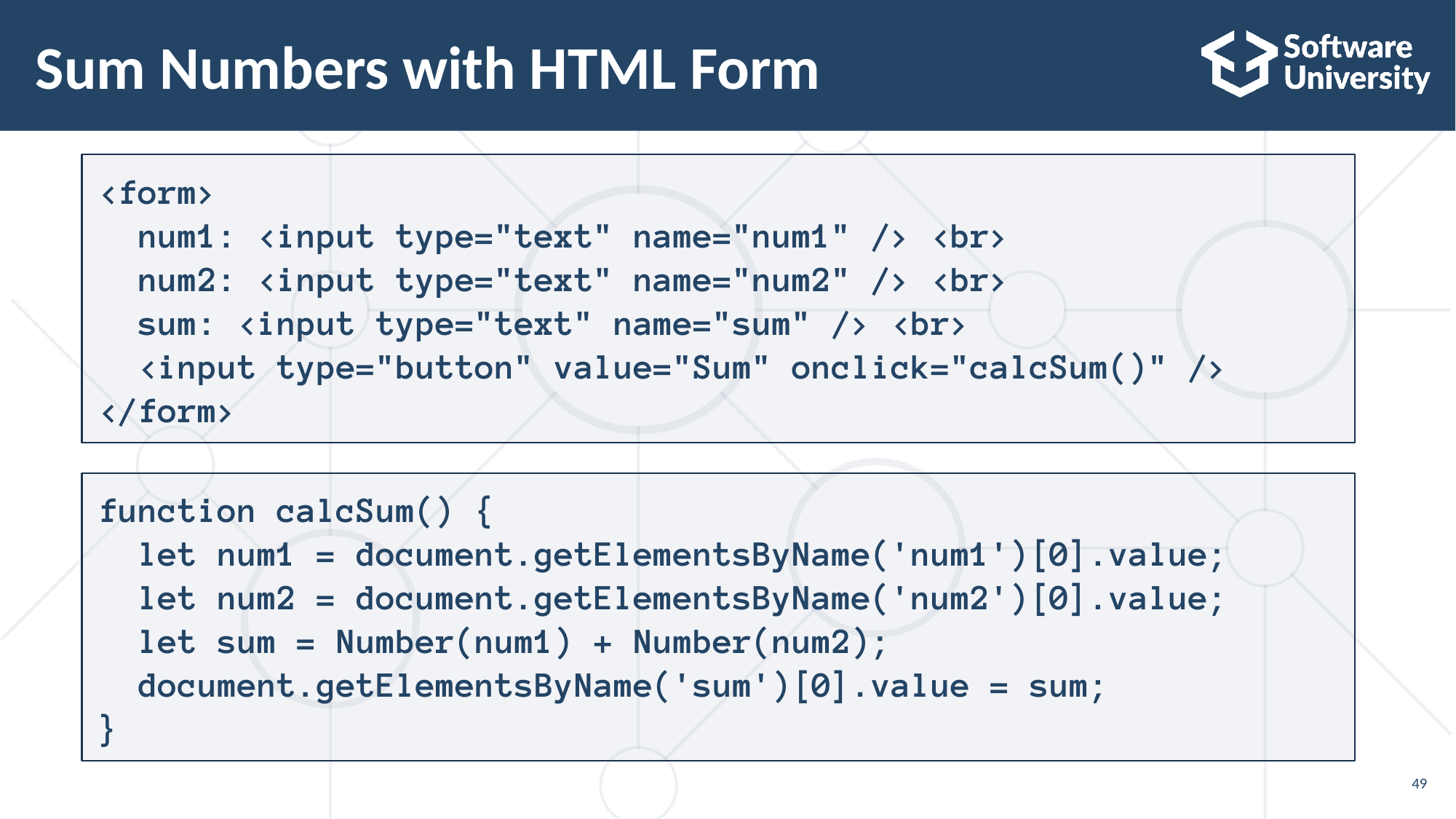

# Sum Numbers with HTML Form
<form>
  num1: <input type="text" name="num1" /> <br>
  num2: <input type="text" name="num2" /> <br>
  sum: <input type="text" name="sum" /> <br>
  <input type="button" value="Sum" onclick="calcSum()" />
</form>
function calcSum() {
  let num1 = document.getElementsByName('num1')[0].value;
  let num2 = document.getElementsByName('num2')[0].value;
  let sum = Number(num1) + Number(num2);
  document.getElementsByName('sum')[0].value = sum;
}
49